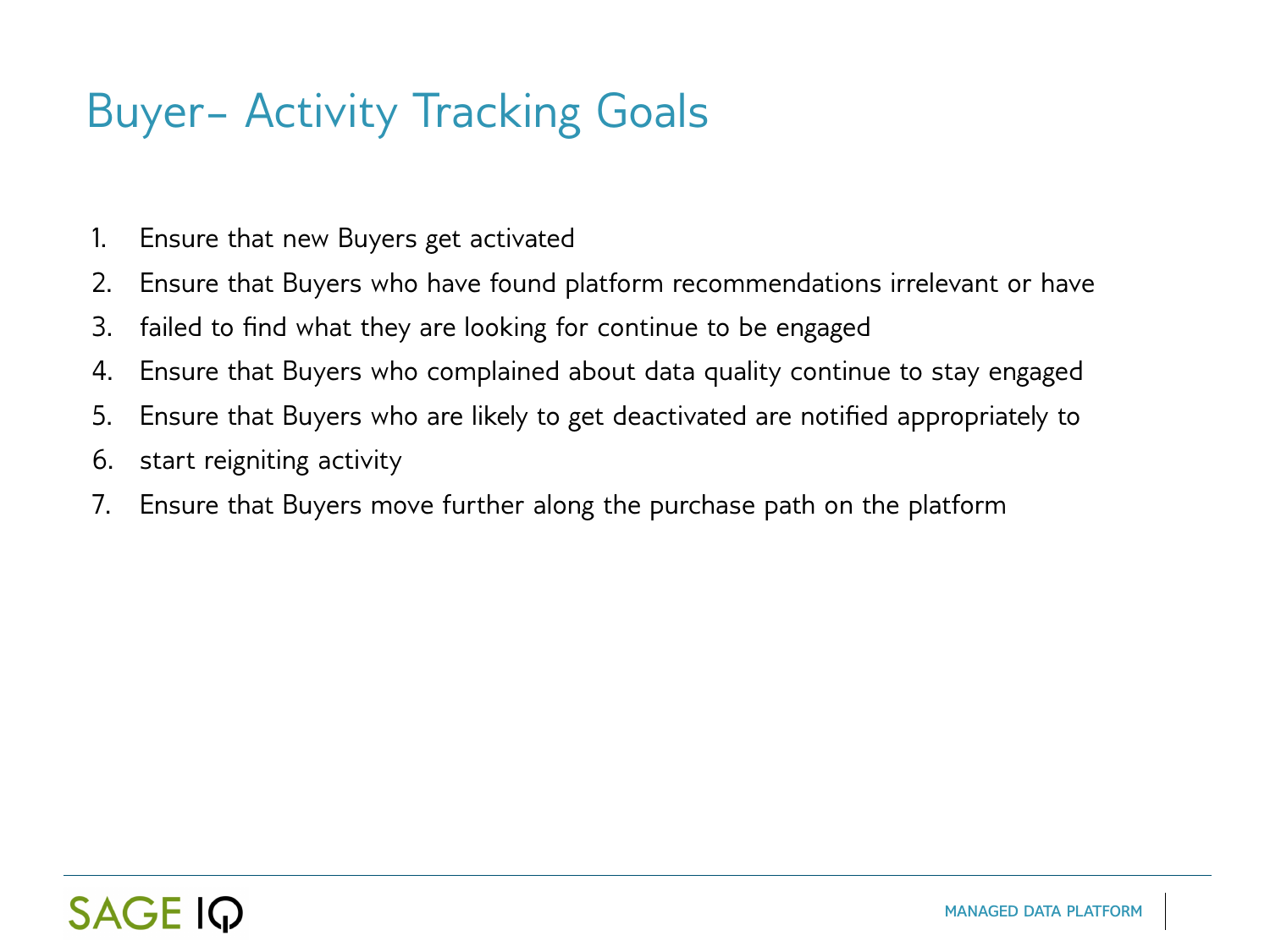

Buyer– Activity Tracking Goals
Ensure that new Buyers get activated
Ensure that Buyers who have found platform recommendations irrelevant or have
failed to find what they are looking for continue to be engaged
Ensure that Buyers who complained about data quality continue to stay engaged
Ensure that Buyers who are likely to get deactivated are notified appropriately to
start reigniting activity
Ensure that Buyers move further along the purchase path on the platform
33